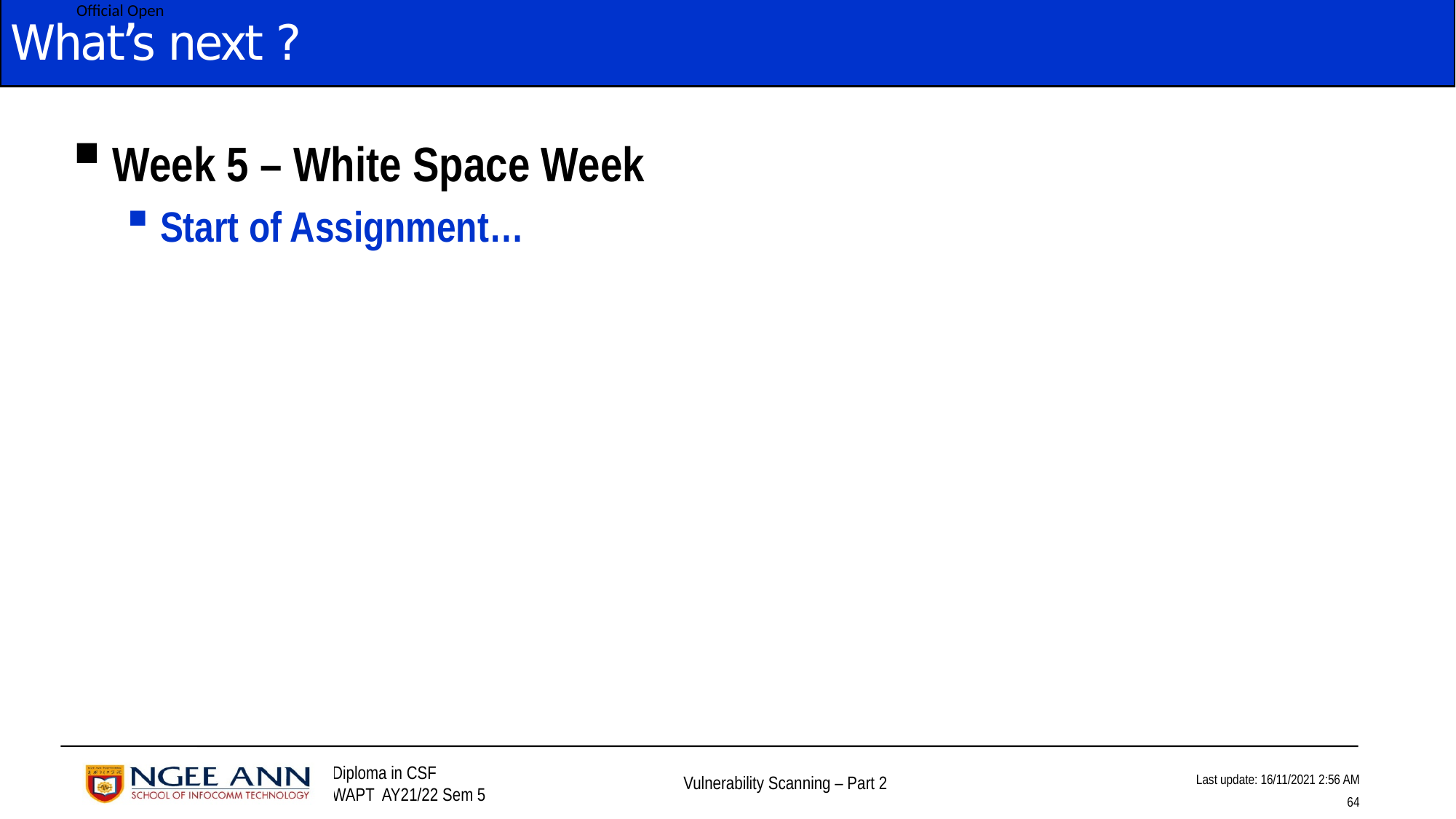

# What’s next ?
Week 5 – White Space Week
Start of Assignment…